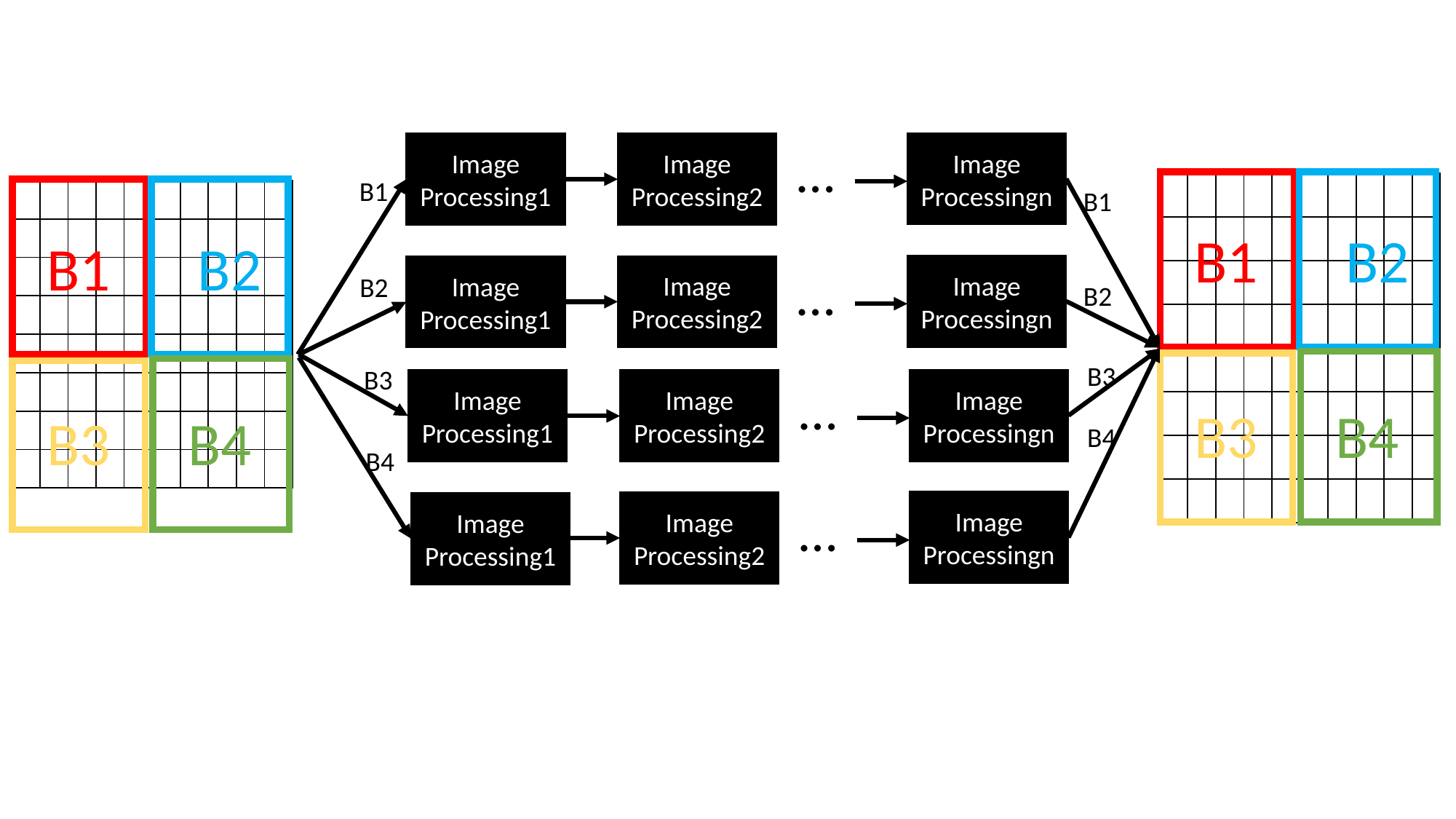

…
Image Processingn
Image Processing1
Image Processing2
B1

|  |  |  |  |  |  |  |  |  |  |
| --- | --- | --- | --- | --- | --- | --- | --- | --- | --- |
|  |  |  |  |  |  |  |  |  |  |
|  |  |  |  |  |  |  |  |  |  |
|  |  |  |  |  |  |  |  |  |  |
|  |  |  |  |  |  |  |  |  |  |
|  |  |  |  |  |  |  |  |  |  |
|  |  |  |  |  |  |  |  |  |  |
|  |  |  |  |  |  |  |  |  |  |
B1

|  |  |  |  |  |  |  |  |  |  |
| --- | --- | --- | --- | --- | --- | --- | --- | --- | --- |
|  |  |  |  |  |  |  |  |  |  |
|  |  |  |  |  |  |  |  |  |  |
|  |  |  |  |  |  |  |  |  |  |
|  |  |  |  |  |  |  |  |  |  |
|  |  |  |  |  |  |  |  |  |  |
|  |  |  |  |  |  |  |  |  |  |
|  |  |  |  |  |  |  |  |  |  |
B1
B2
B1
B2
…
Image Processingn
Image Processing2
Image Processing1
B2
B2

B3
B3

…
Image Processingn
Image Processing1
Image Processing2
B3
B4
B3
B4
B4
B4
…
Image Processingn
Image Processing2
Image Processing1